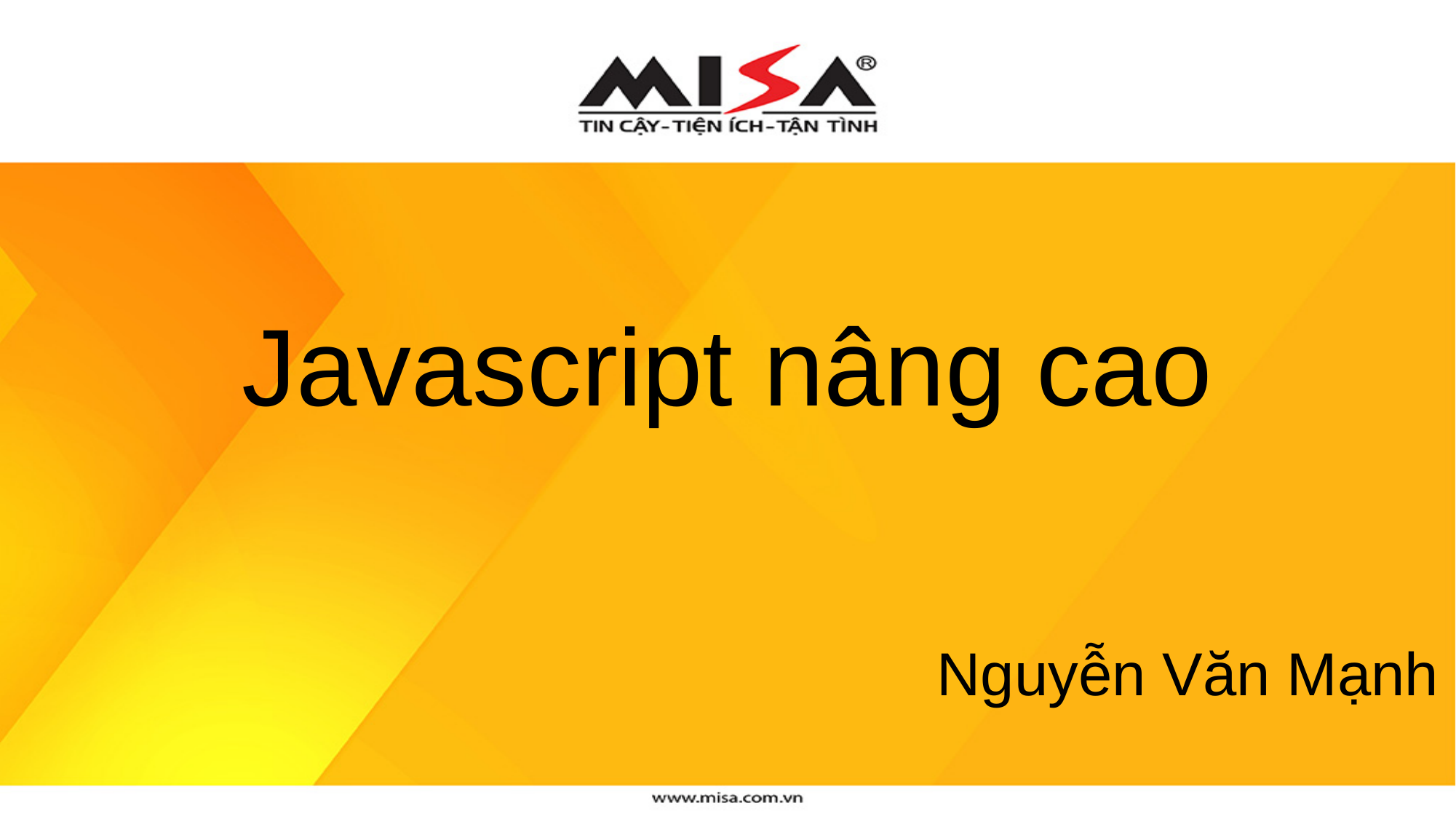

# Javascript nâng cao
Nguyễn Văn Mạnh